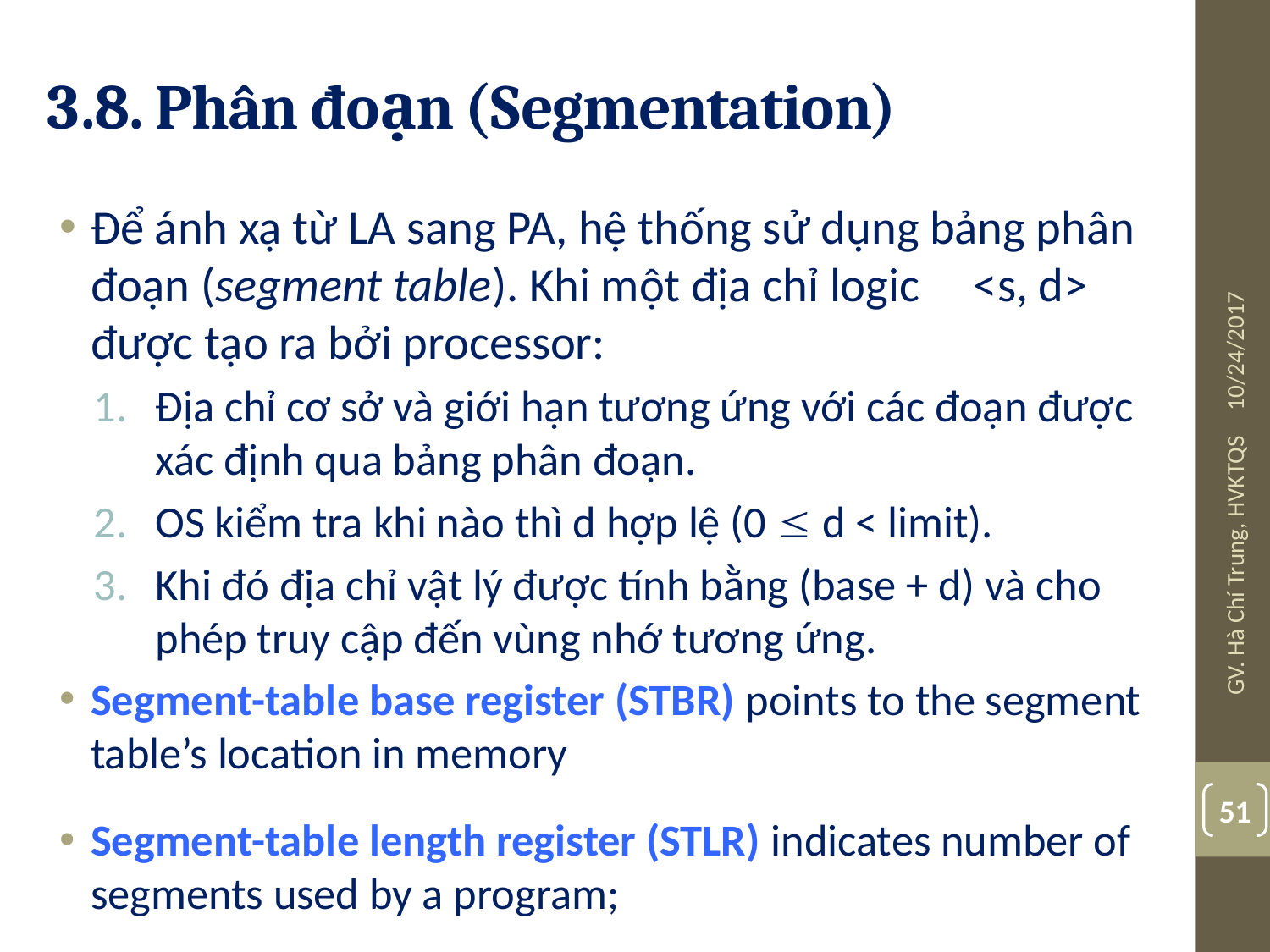

# 3.8. Phân đoạn (Segmentation)
Để ánh xạ từ LA sang PA, hệ thống sử dụng bảng phân đoạn (segment table). Khi một địa chỉ logic     <s, d> được tạo ra bởi processor:
Địa chỉ cơ sở và giới hạn tương ứng với các đoạn được xác định qua bảng phân đoạn.
OS kiểm tra khi nào thì d hợp lệ (0 ≤ d < limit).
Khi đó địa chỉ vật lý được tính bằng (base + d) và cho phép truy cập đến vùng nhớ tương ứng.
Segment-table base register (STBR) points to the segment table’s location in memory

Segment-table length register (STLR) indicates number of segments used by a program;

10/24/2017
GV. Hà Chí Trung, HVKTQS
51